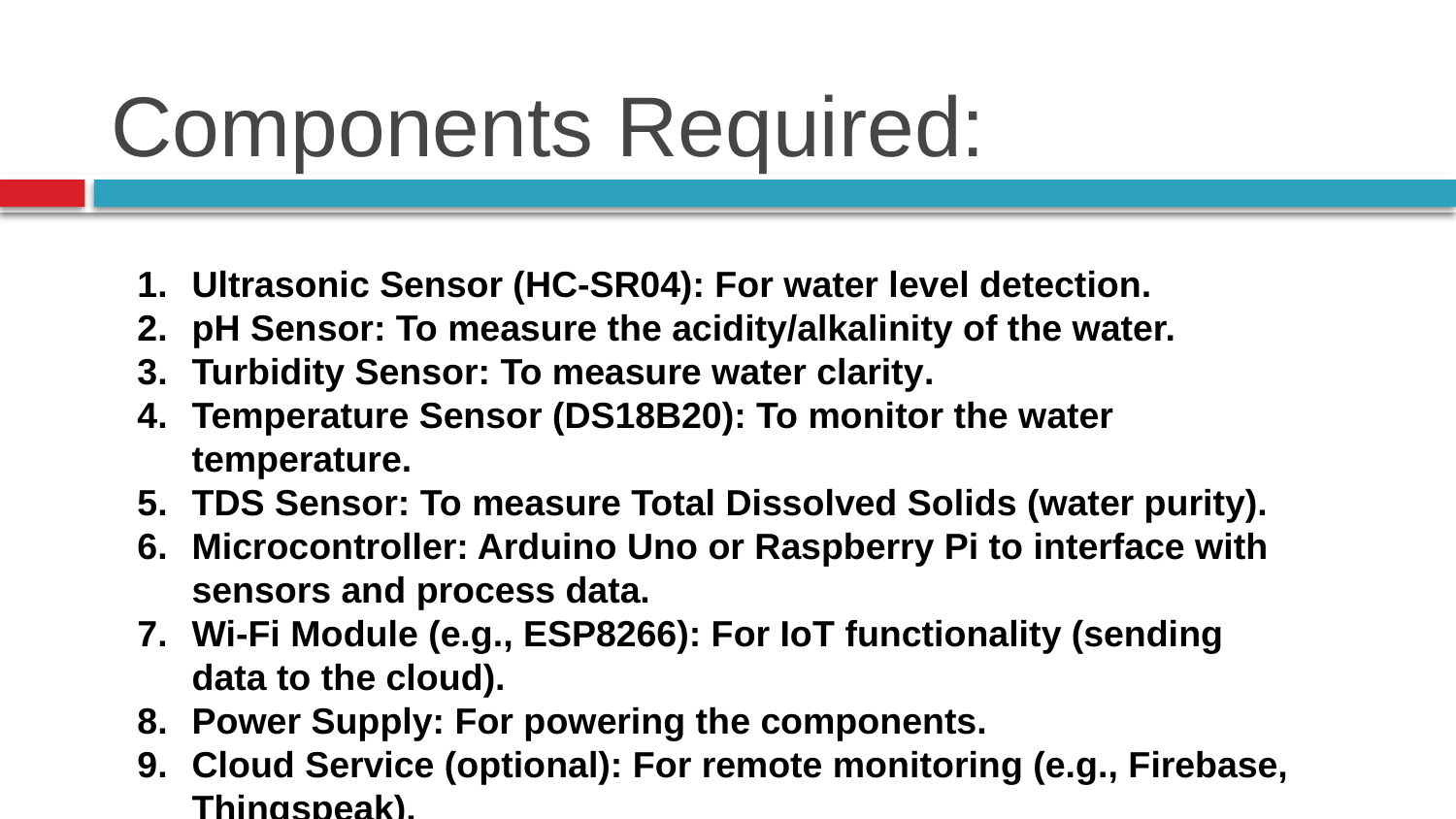

# Components Required:
Ultrasonic Sensor (HC-SR04): For water level detection.
pH Sensor: To measure the acidity/alkalinity of the water.
Turbidity Sensor: To measure water clarity.
Temperature Sensor (DS18B20): To monitor the water temperature.
TDS Sensor: To measure Total Dissolved Solids (water purity).
Microcontroller: Arduino Uno or Raspberry Pi to interface with sensors and process data.
Wi-Fi Module (e.g., ESP8266): For IoT functionality (sending data to the cloud).
Power Supply: For powering the components.
Cloud Service (optional): For remote monitoring (e.g., Firebase, Thingspeak).